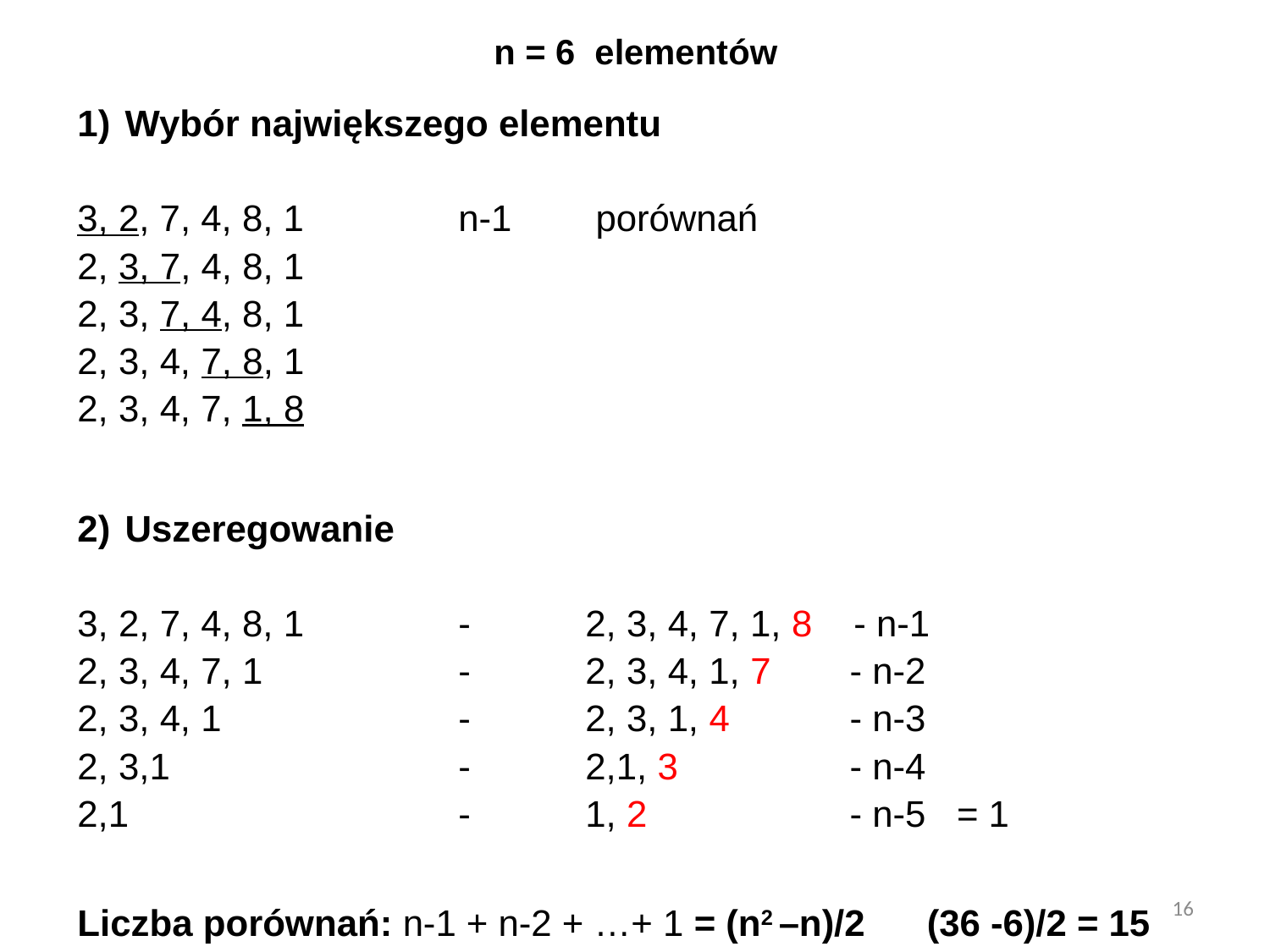

n = 6  elementów

Wybór największego elementu

3, 2, 7, 4, 8, 1		n-1	 porównań
2, 3, 7, 4, 8, 1
2, 3, 7, 4, 8, 1
2, 3, 4, 7, 8, 1
2, 3, 4, 7, 1, 8

Uszeregowanie

3, 2, 7, 4, 8, 1		-	2, 3, 4, 7, 1, 8    - n-1
2, 3, 4, 7, 1		- 	2, 3, 4, 1, 7	 - n-2
2, 3, 4, 1		-	2, 3, 1, 4	 - n-3
2, 3,1			-	2,1, 3		 - n-4
2,1			-	1, 2		 - n-5   = 1

Liczba porównań: n-1 + n-2 + …+ 1 = (n2 –n)/2      (36 -6)/2 = 15
16